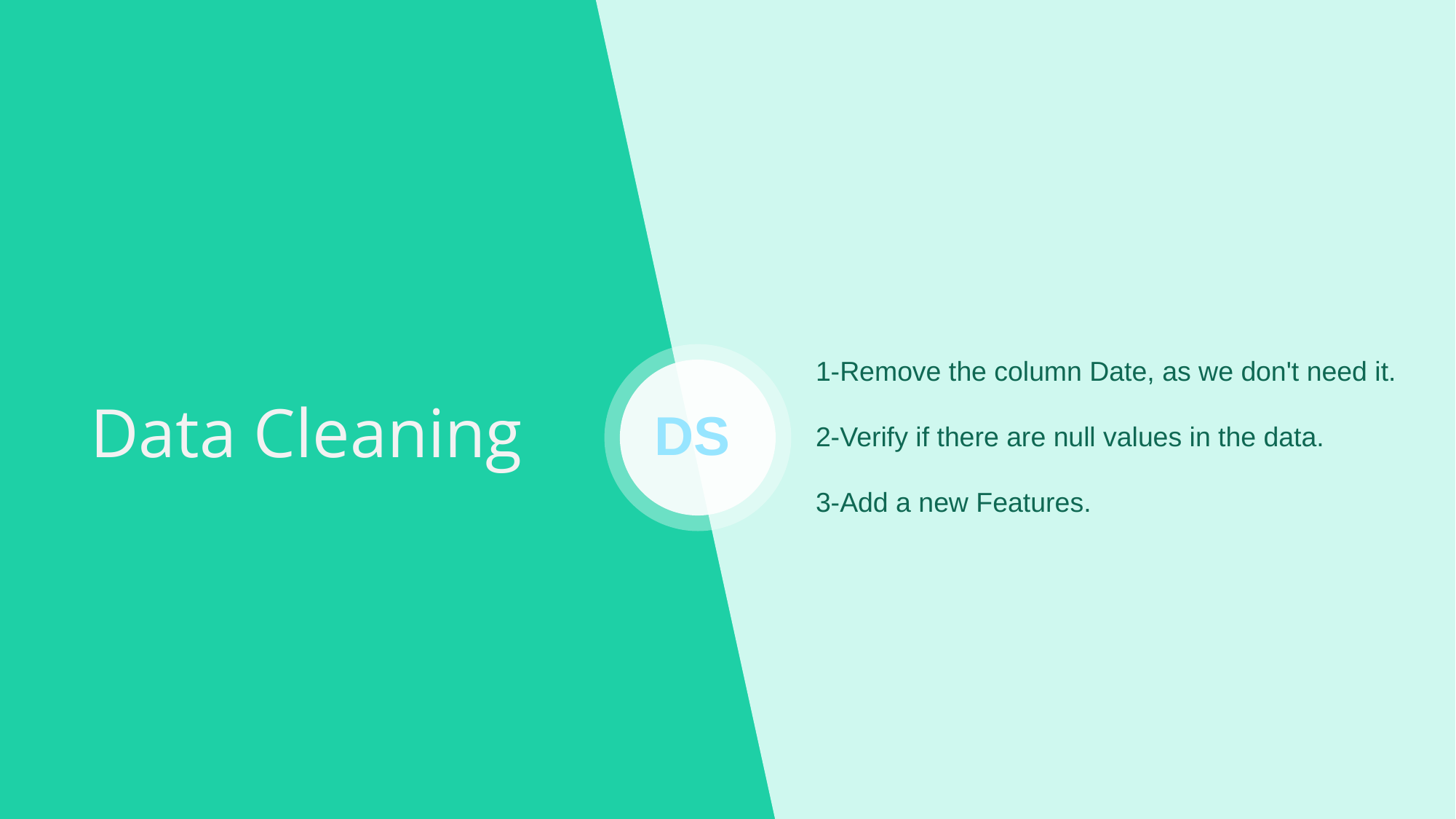

1-Remove the column Date, as we don't need it.

2-Verify if there are null values in the data.

3-Add a new Features.

Data Cleaning
DS